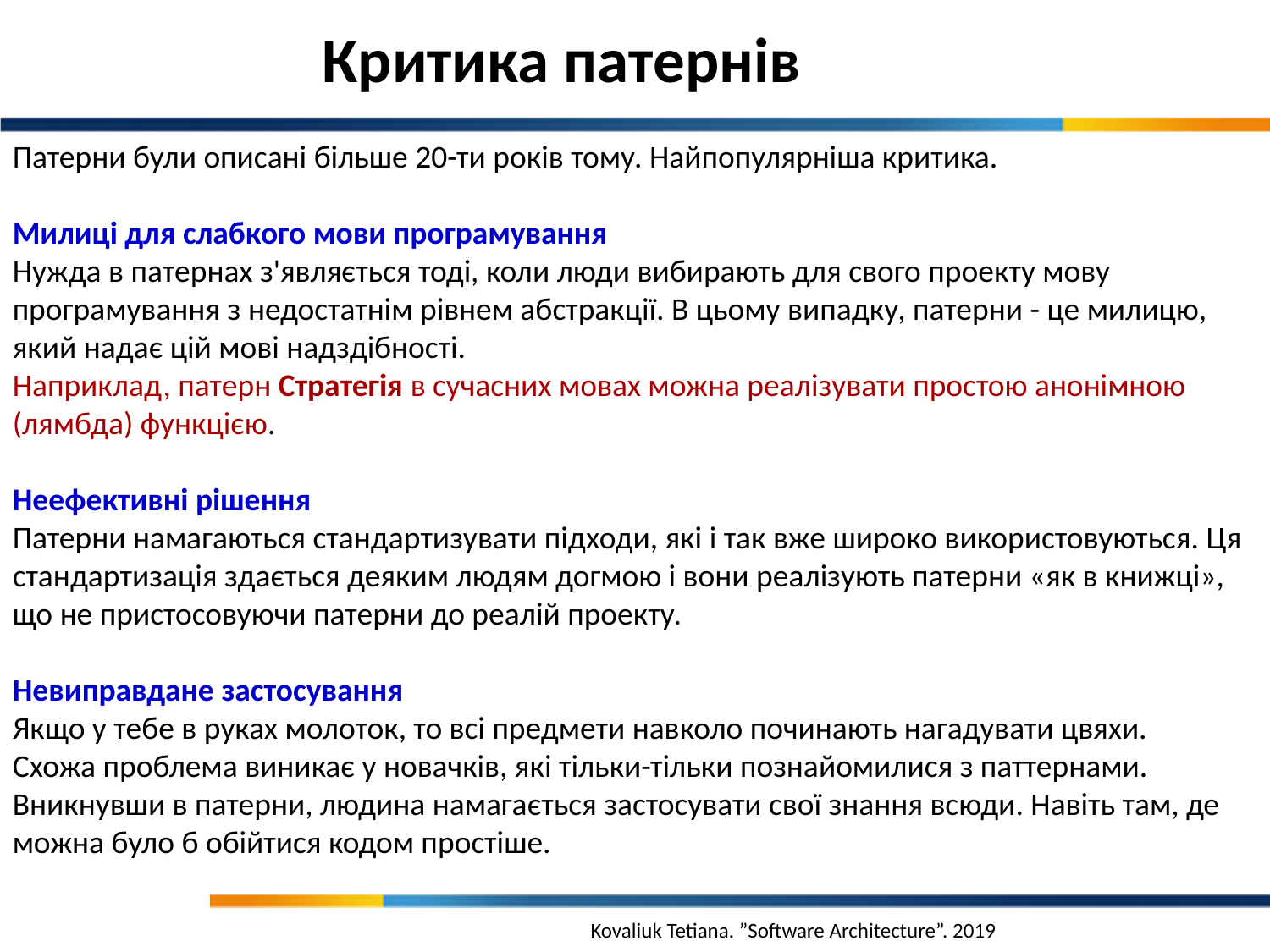

Критика патернів
Патерни були описані більше 20-ти років тому. Найпопулярніша критика.

Милиці для слабкого мови програмування
Нужда в патернах з'являється тоді, коли люди вибирають для свого проекту мову програмування з недостатнім рівнем абстракції. В цьому випадку, патерни - це милицю, який надає цій мові надздібності.
Наприклад, патерн Стратегія в сучасних мовах можна реалізувати простою анонімною (лямбда) функцією.

Неефективні рішення
Патерни намагаються стандартизувати підходи, які і так вже широко використовуються. Ця стандартизація здається деяким людям догмою і вони реалізують патерни «як в книжці», що не пристосовуючи патерни до реалій проекту.

Невиправдане застосування
Якщо у тебе в руках молоток, то всі предмети навколо починають нагадувати цвяхи.
Схожа проблема виникає у новачків, які тільки-тільки познайомилися з паттернами. Вникнувши в патерни, людина намагається застосувати свої знання всюди. Навіть там, де можна було б обійтися кодом простіше.